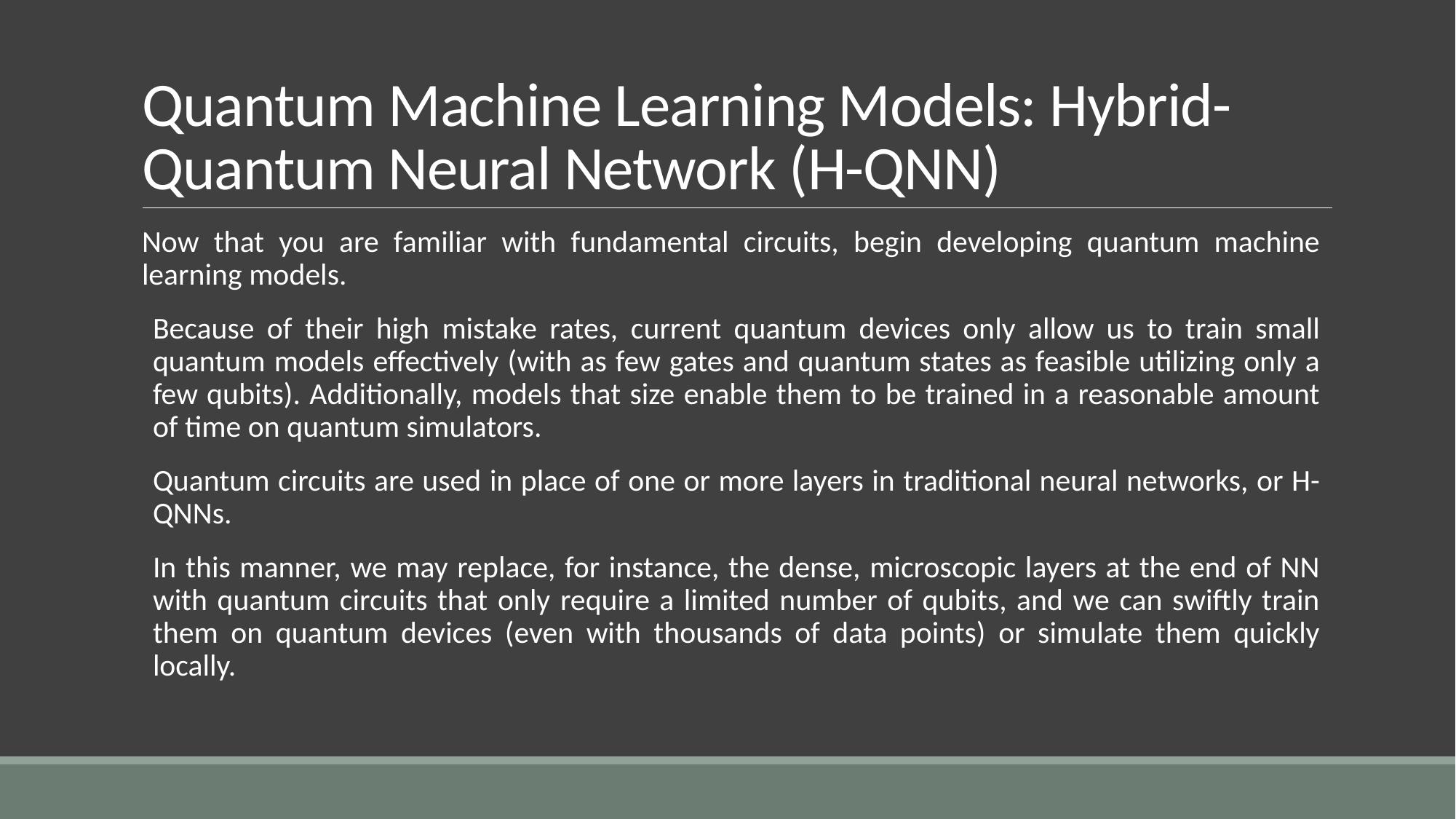

# Quantum Machine Learning Models: Hybrid- Quantum Neural Network (H-QNN)
Now that you are familiar with fundamental circuits, begin developing quantum machine learning models.
Because of their high mistake rates, current quantum devices only allow us to train small quantum models effectively (with as few gates and quantum states as feasible utilizing only a few qubits). Additionally, models that size enable them to be trained in a reasonable amount of time on quantum simulators.
Quantum circuits are used in place of one or more layers in traditional neural networks, or H-QNNs.
In this manner, we may replace, for instance, the dense, microscopic layers at the end of NN with quantum circuits that only require a limited number of qubits, and we can swiftly train them on quantum devices (even with thousands of data points) or simulate them quickly locally.